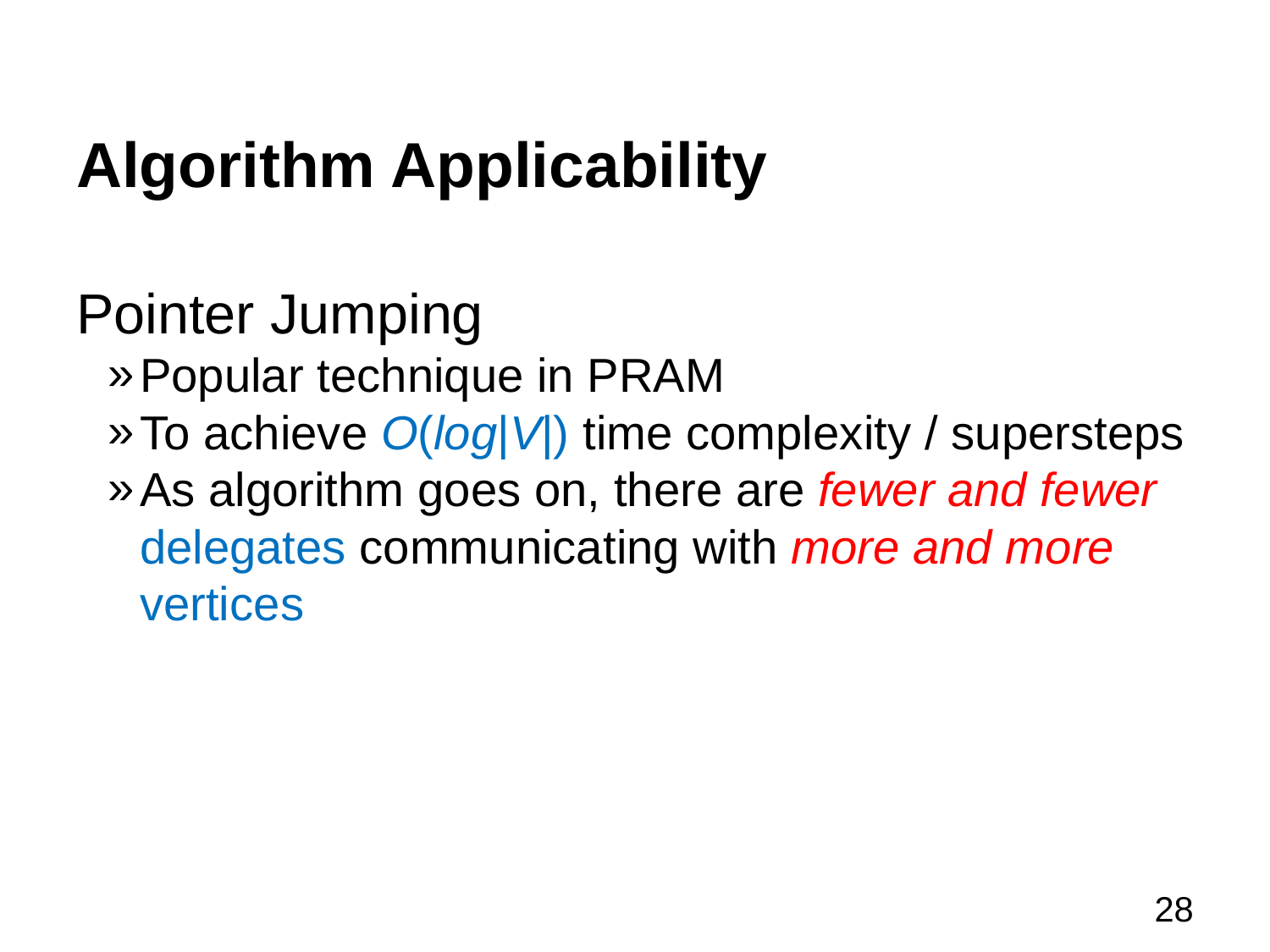

# Algorithm Applicability
Pointer Jumping
Popular technique in PRAM
To achieve O(log|V|) time complexity / supersteps
As algorithm goes on, there are fewer and fewer delegates communicating with more and more vertices

28